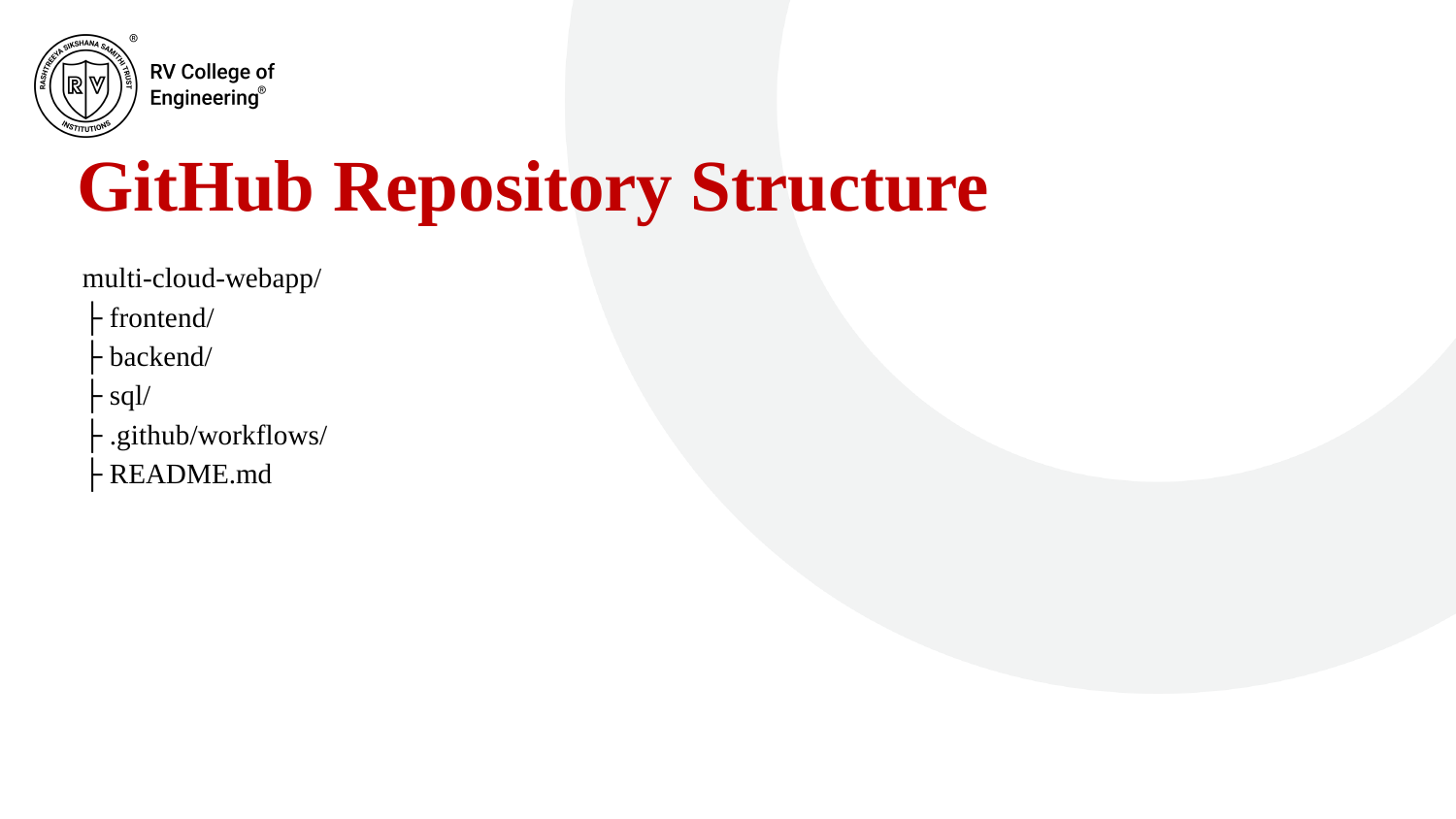

# GitHub Repository Structure
multi-cloud-webapp/
├ frontend/
├ backend/
├ sql/
├ .github/workflows/
├ README.md